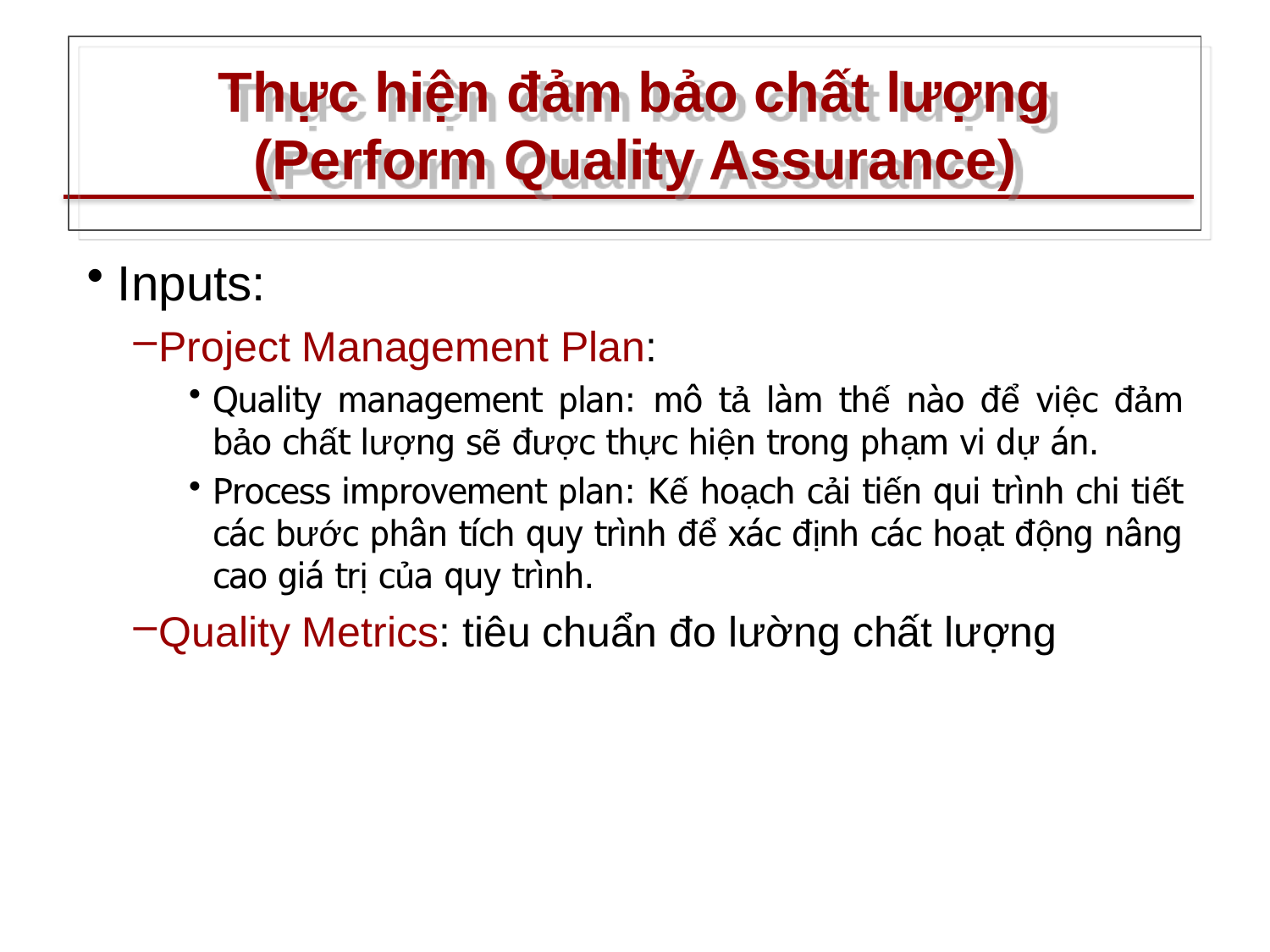

# Thực hiện đảm bảo chất lượng (Perform Quality Assurance)
Inputs:
Project Management Plan:
Quality management plan: mô tả làm thế nào để việc đảm bảo chất lượng sẽ được thực hiện trong phạm vi dự án.
Process improvement plan: Kế hoạch cải tiến qui trình chi tiết các bước phân tích quy trình để xác định các hoạt động nâng cao giá trị của quy trình.
Quality Metrics: tiêu chuẩn đo lường chất lượng